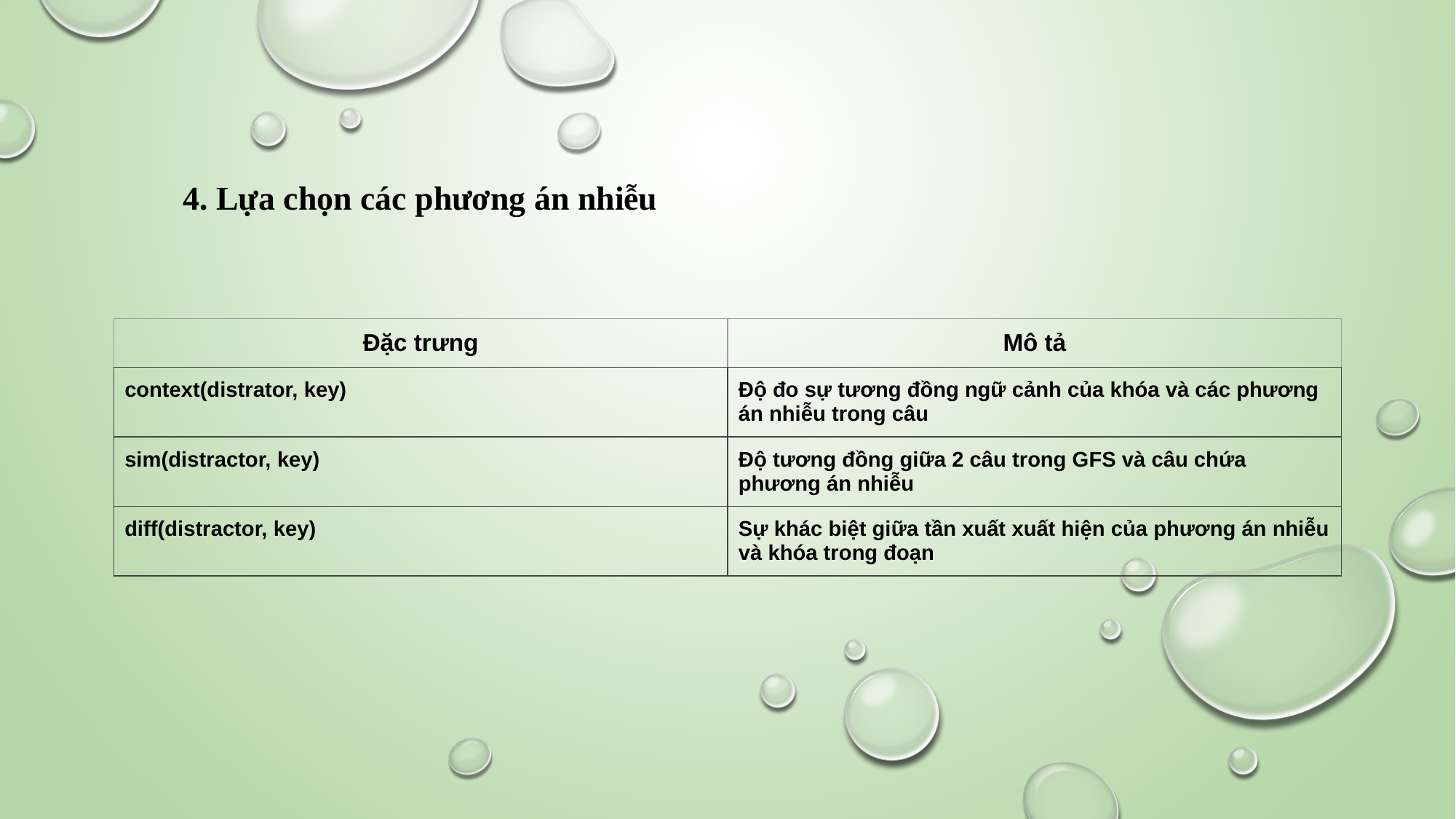

4. Lựa chọn các phương án nhiễu

| Đặc trưng | Mô tả |
| --- | --- |
| context(distrator, key) | Độ đo sự tương đồng ngữ cảnh của khóa và các phương án nhiễu trong câu |
| sim(distractor, key) | Độ tương đồng giữa 2 câu trong GFS và câu chứa phương án nhiễu |
| diff(distractor, key) | Sự khác biệt giữa tần xuất xuất hiện của phương án nhiễu và khóa trong đoạn |